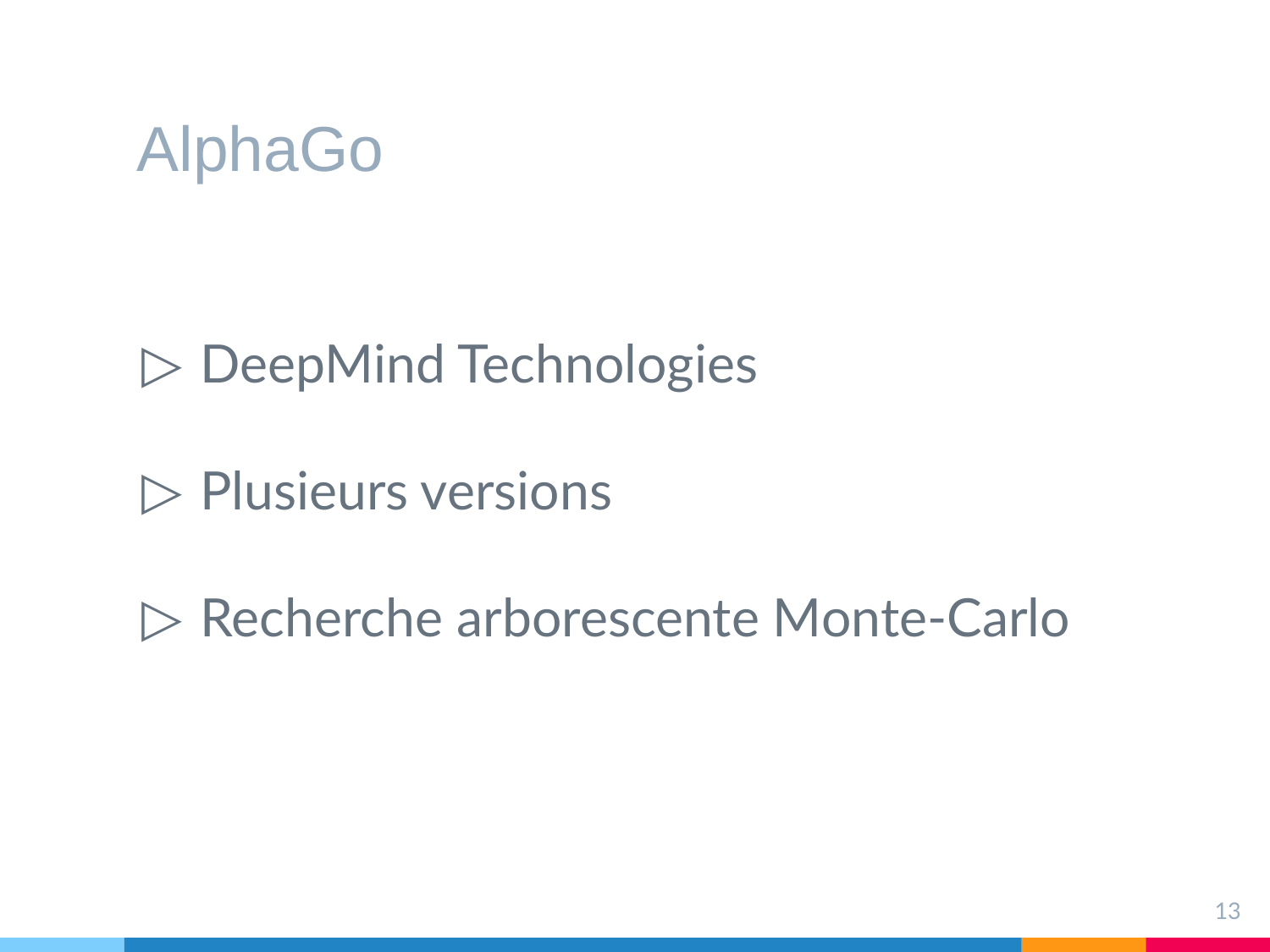

# AlphaGo
DeepMind Technologies
Plusieurs versions
Recherche arborescente Monte-Carlo
13